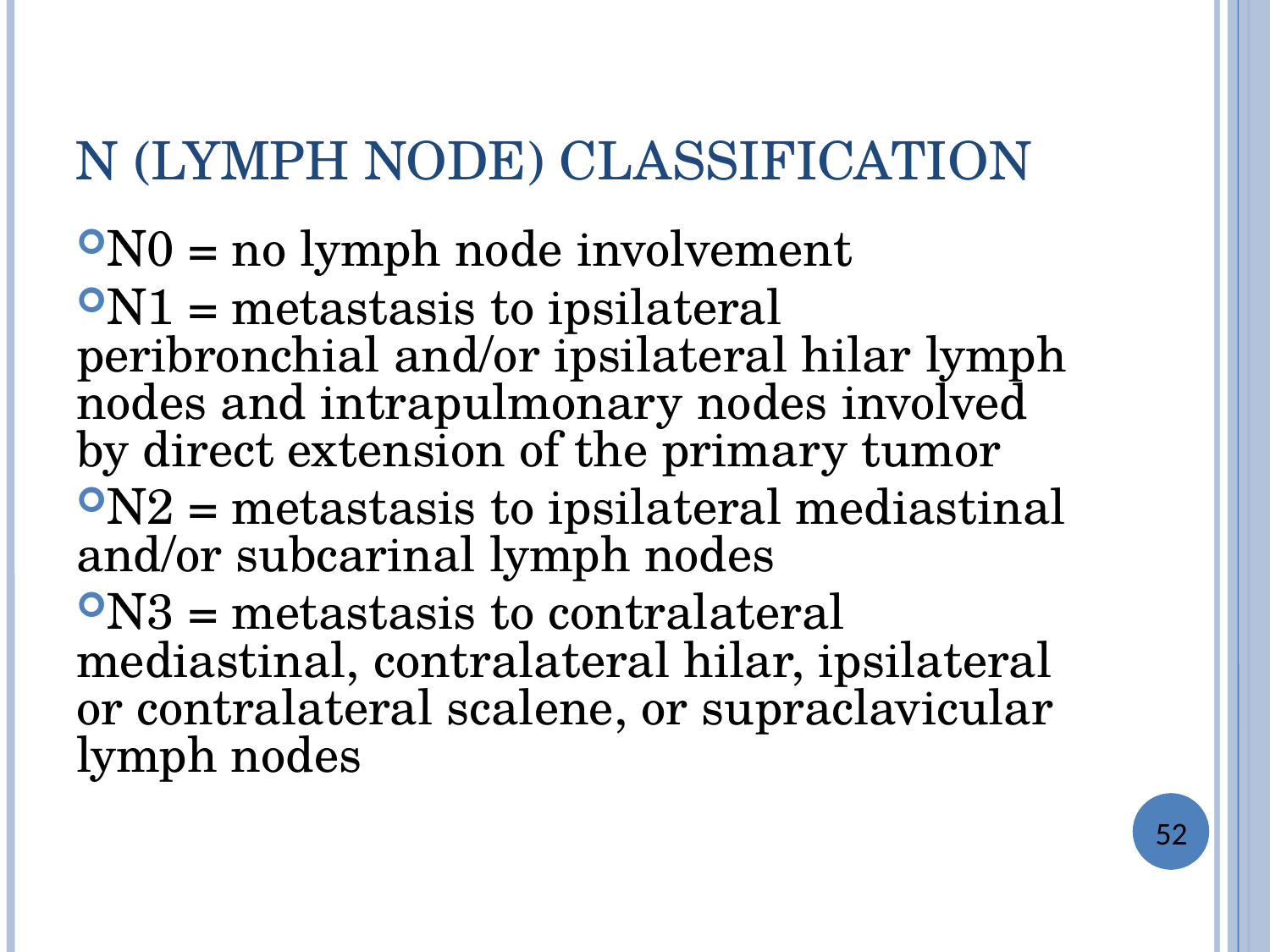

N (LYMPH NODE) CLASSIFICATION
N0 = no lymph node involvement
N1 = metastasis to ipsilateral peribronchial and/or ipsilateral hilar lymph nodes and intrapulmonary nodes involved by direct extension of the primary tumor
N2 = metastasis to ipsilateral mediastinal and/or subcarinal lymph nodes
N3 = metastasis to contralateral mediastinal, contralateral hilar, ipsilateral or contralateral scalene, or supraclavicular lymph nodes

52